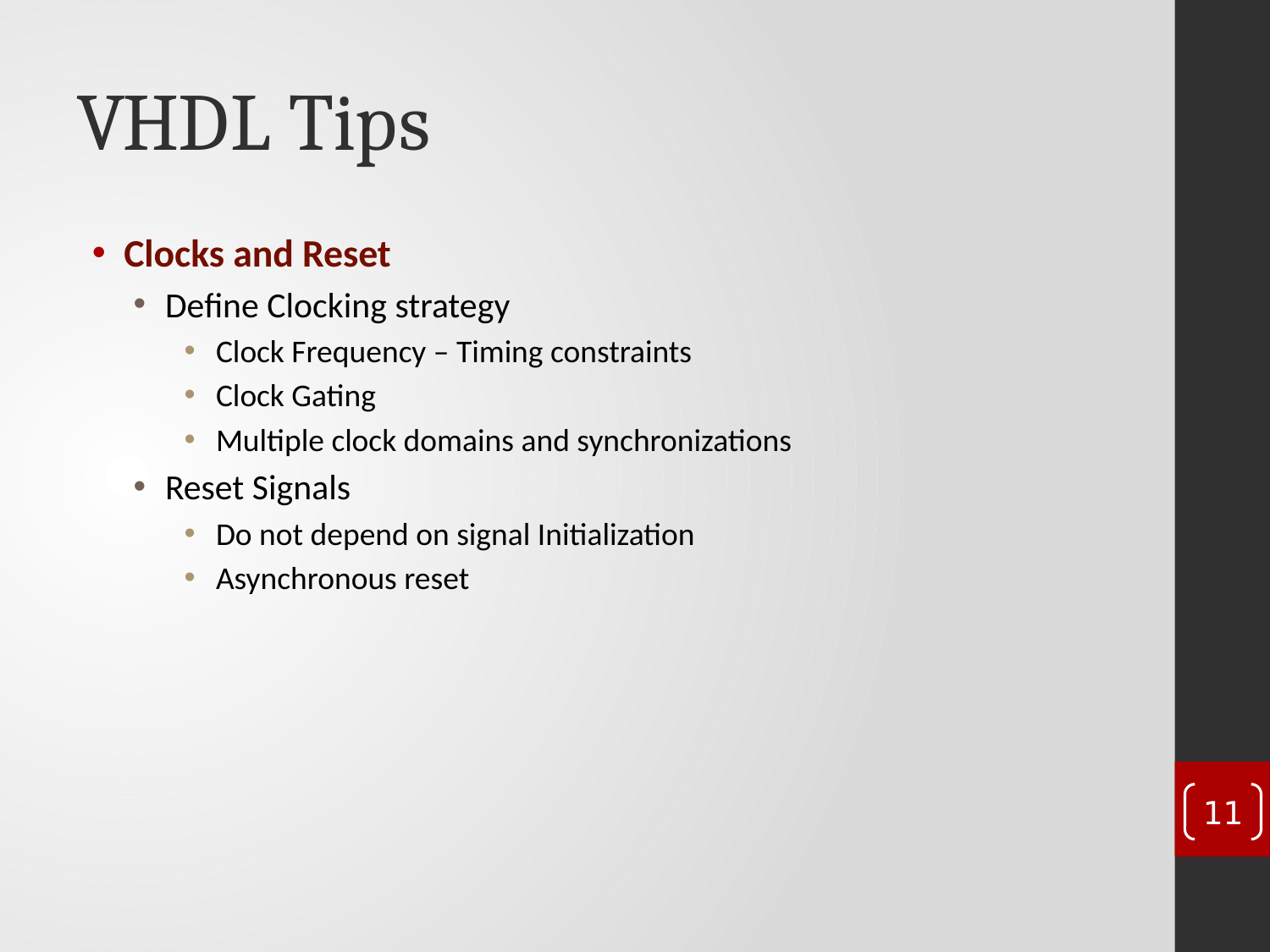

# VHDL Tips
Clocks and Reset
Define Clocking strategy
Clock Frequency – Timing constraints
Clock Gating
Multiple clock domains and synchronizations
Reset Signals
Do not depend on signal Initialization
Asynchronous reset
11